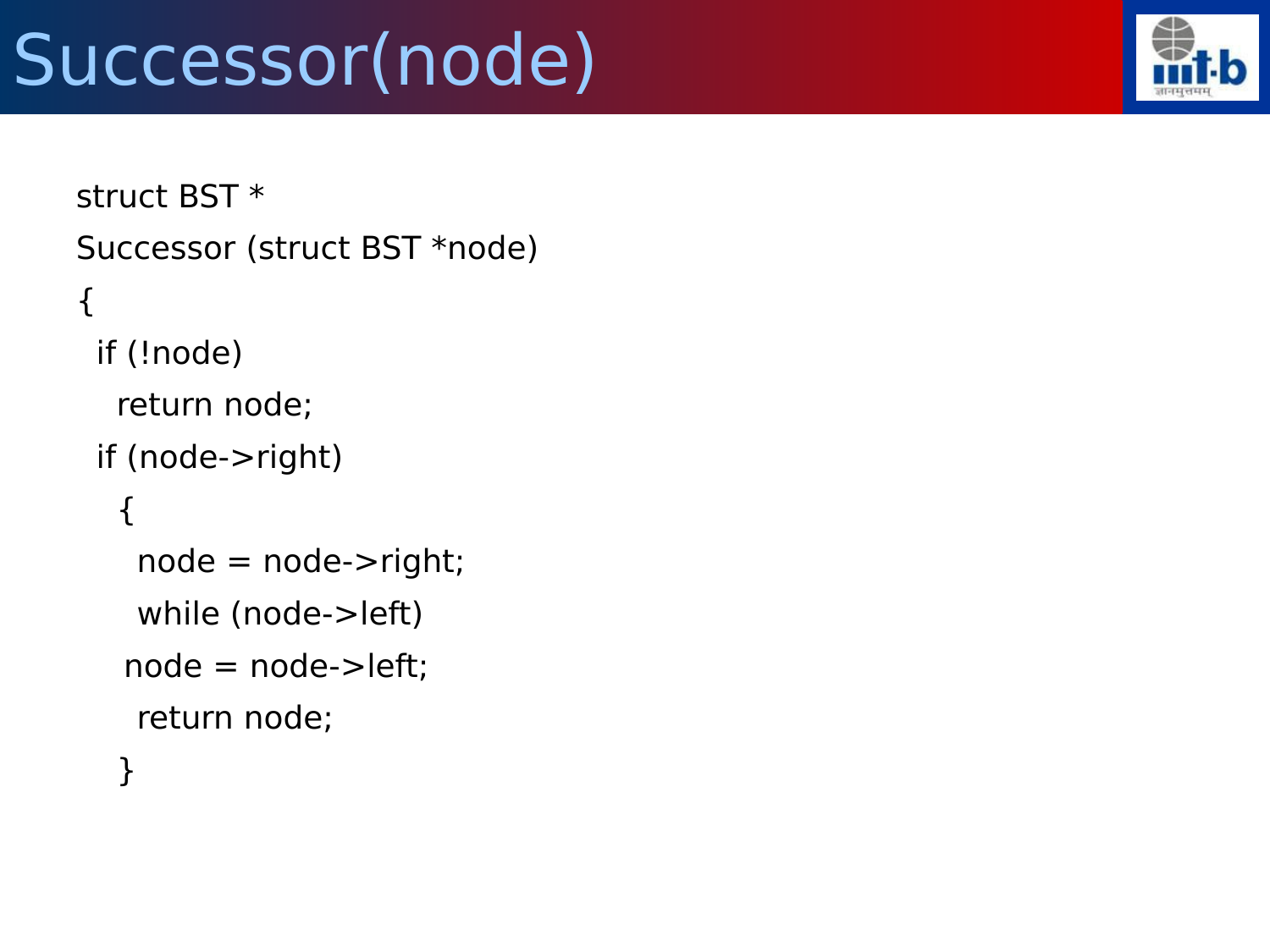

Successor(node)
struct BST *
Successor (struct BST *node)
{
  if (!node)
    return node;
  if (node->right)
    {
      node = node->right;
      while (node->left)
	node = node->left;
      return node;
    }